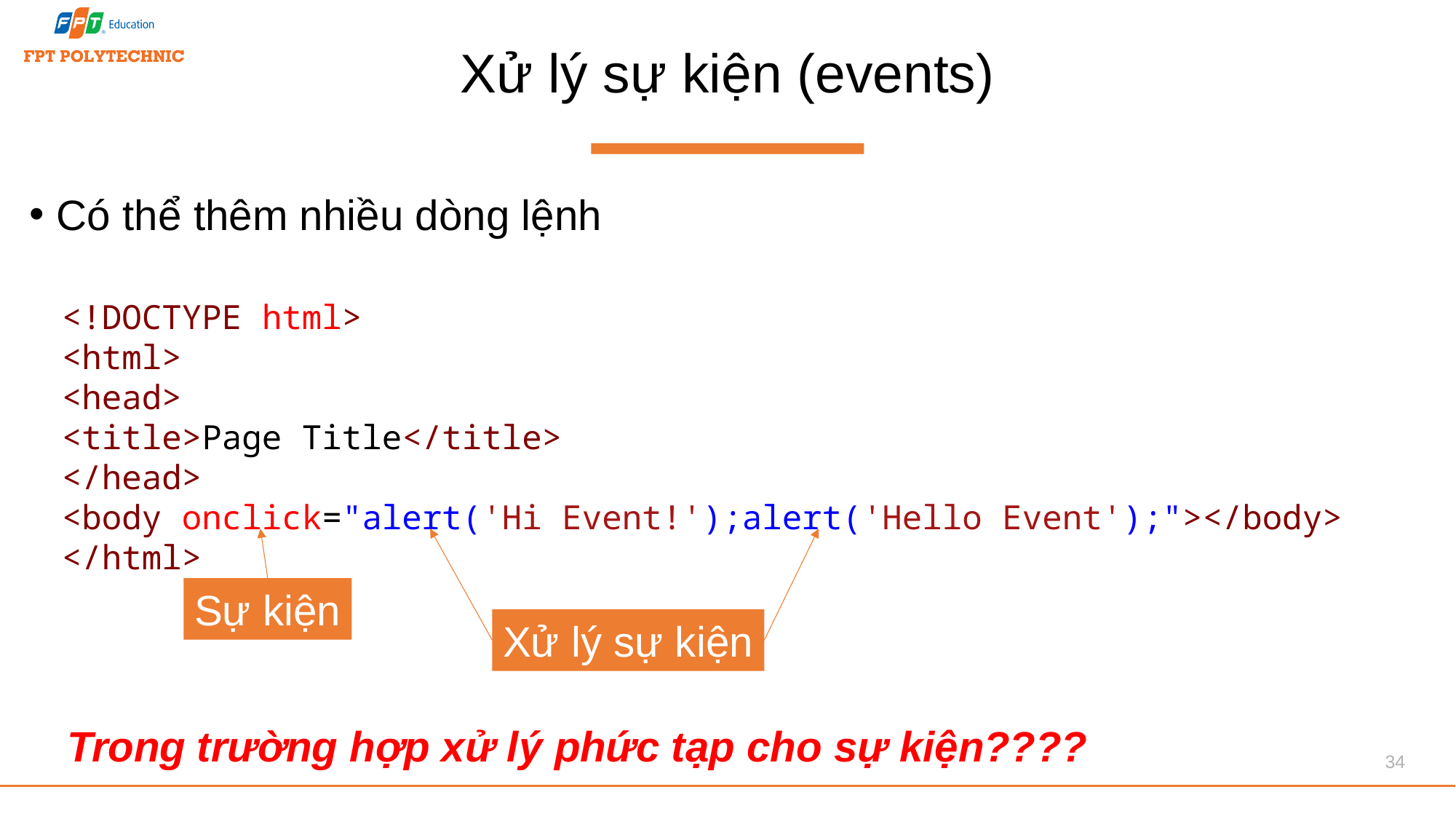

# Xử lý sự kiện (events)
Có thể thêm nhiều dòng lệnh
<!DOCTYPE html>
<html>
<head>
<title>Page Title</title>
</head>
<body onclick="alert('Hi Event!');alert('Hello Event');"></body>
</html>

Sự kiện
Xử lý sự kiện
Trong trường hợp xử lý phức tạp cho sự kiện????
34